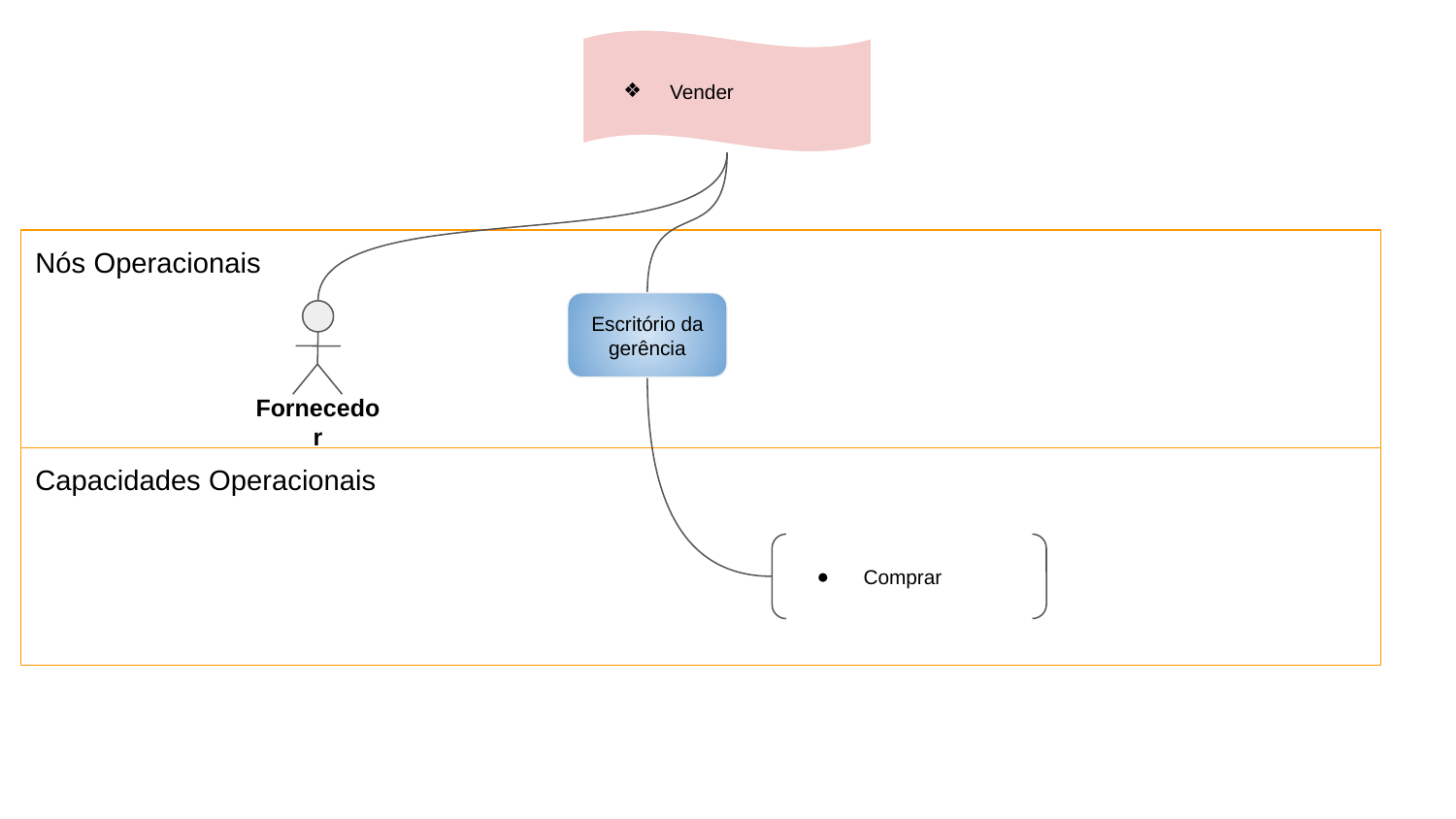

Vender
Nós Operacionais
Escritório da gerência

Fornecedor
Capacidades Operacionais
Comprar